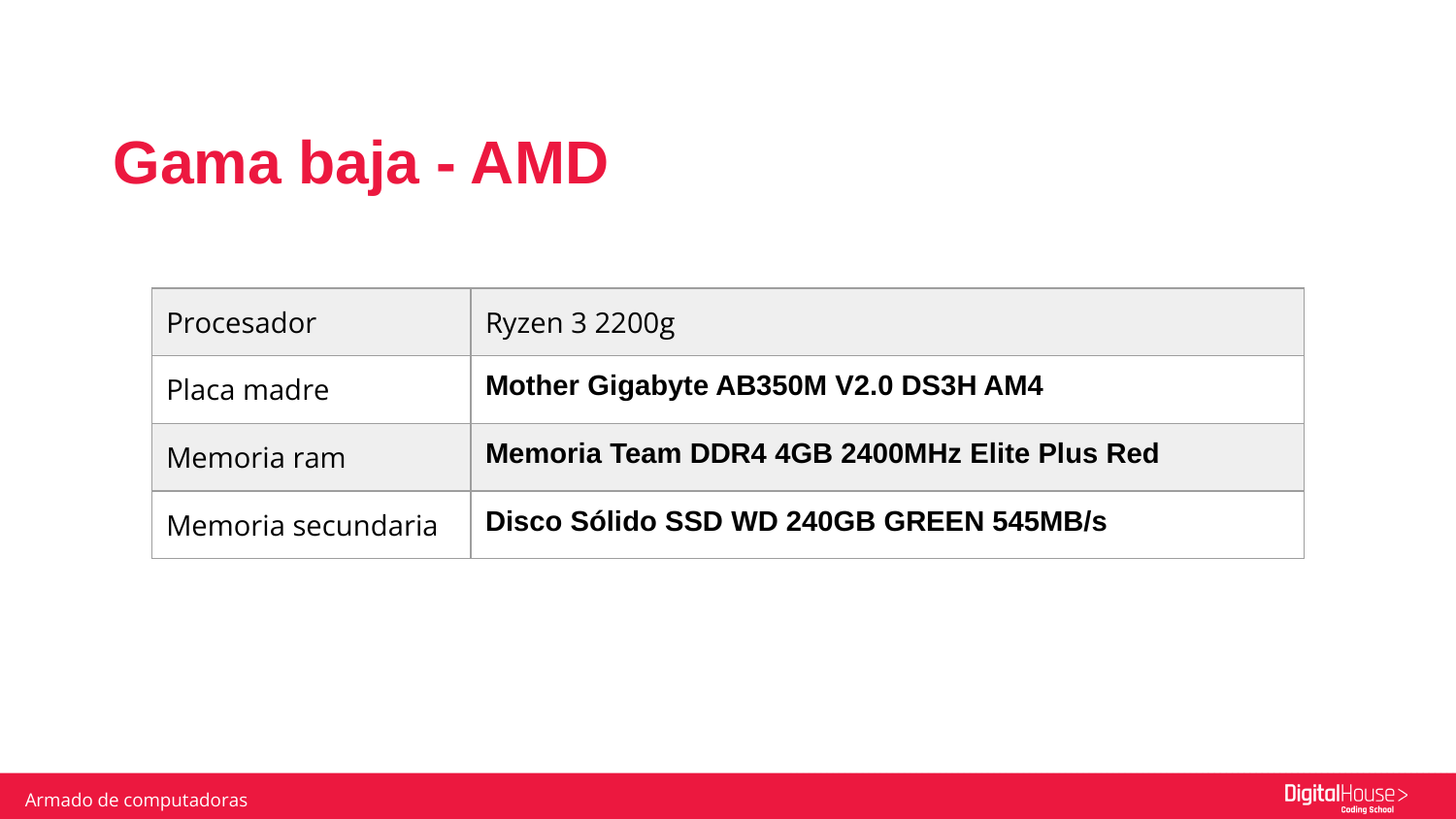

Gama baja - AMD

| Procesador | Ryzen 3 2200g |
| --- | --- |
| Placa madre | Mother Gigabyte AB350M V2.0 DS3H AM4 |
| Memoria ram | Memoria Team DDR4 4GB 2400MHz Elite Plus Red |
| Memoria secundaria | Disco Sólido SSD WD 240GB GREEN 545MB/s |